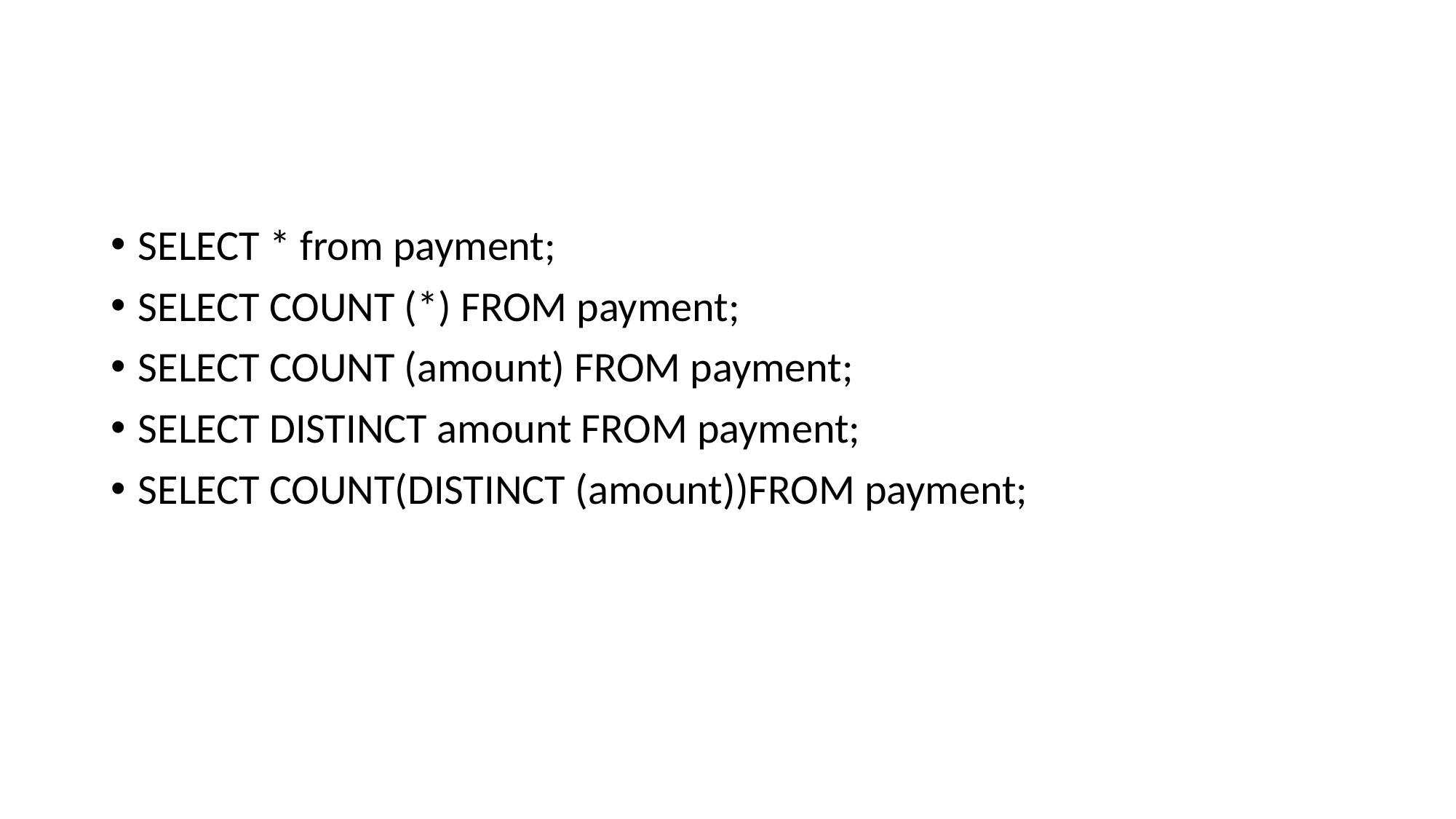

#
SELECT * from payment;
SELECT COUNT (*) FROM payment;
SELECT COUNT (amount) FROM payment;
SELECT DISTINCT amount FROM payment;
SELECT COUNT(DISTINCT (amount))FROM payment;